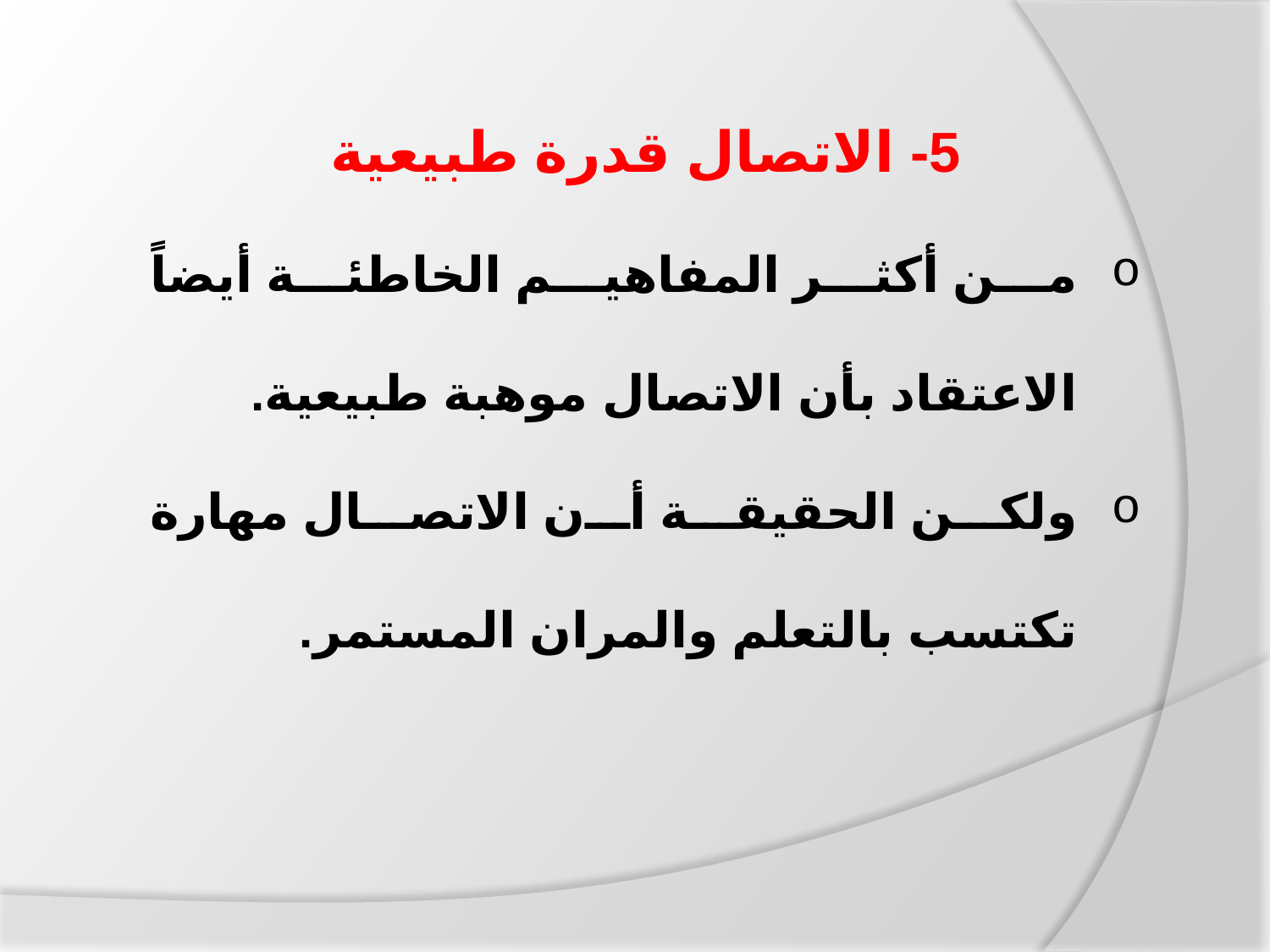

5- الاتصال قدرة طبيعية
من أكثر المفاهيم الخاطئة أيضاً الاعتقاد بأن الاتصال موهبة طبيعية.
ولكن الحقيقة أن الاتصال مهارة تكتسب بالتعلم والمران المستمر.